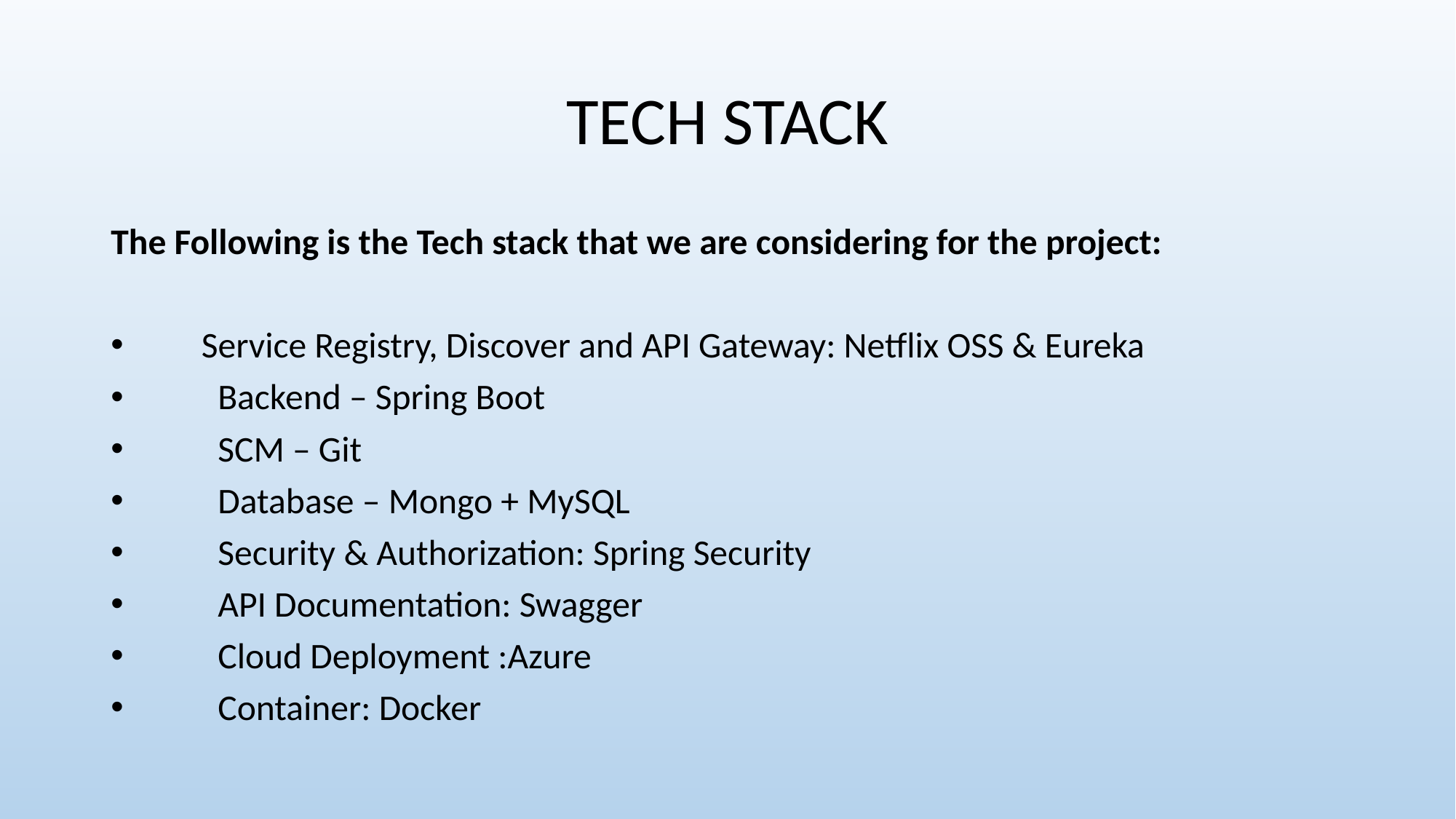

# TECH STACK
The Following is the Tech stack that we are considering for the project:

        Service Registry, Discover and API Gateway: Netflix OSS & Eureka
          Backend – Spring Boot
          SCM – Git
          Database – Mongo + MySQL
          Security & Authorization: Spring Security
          API Documentation: Swagger
          Cloud Deployment :Azure
          Container: Docker